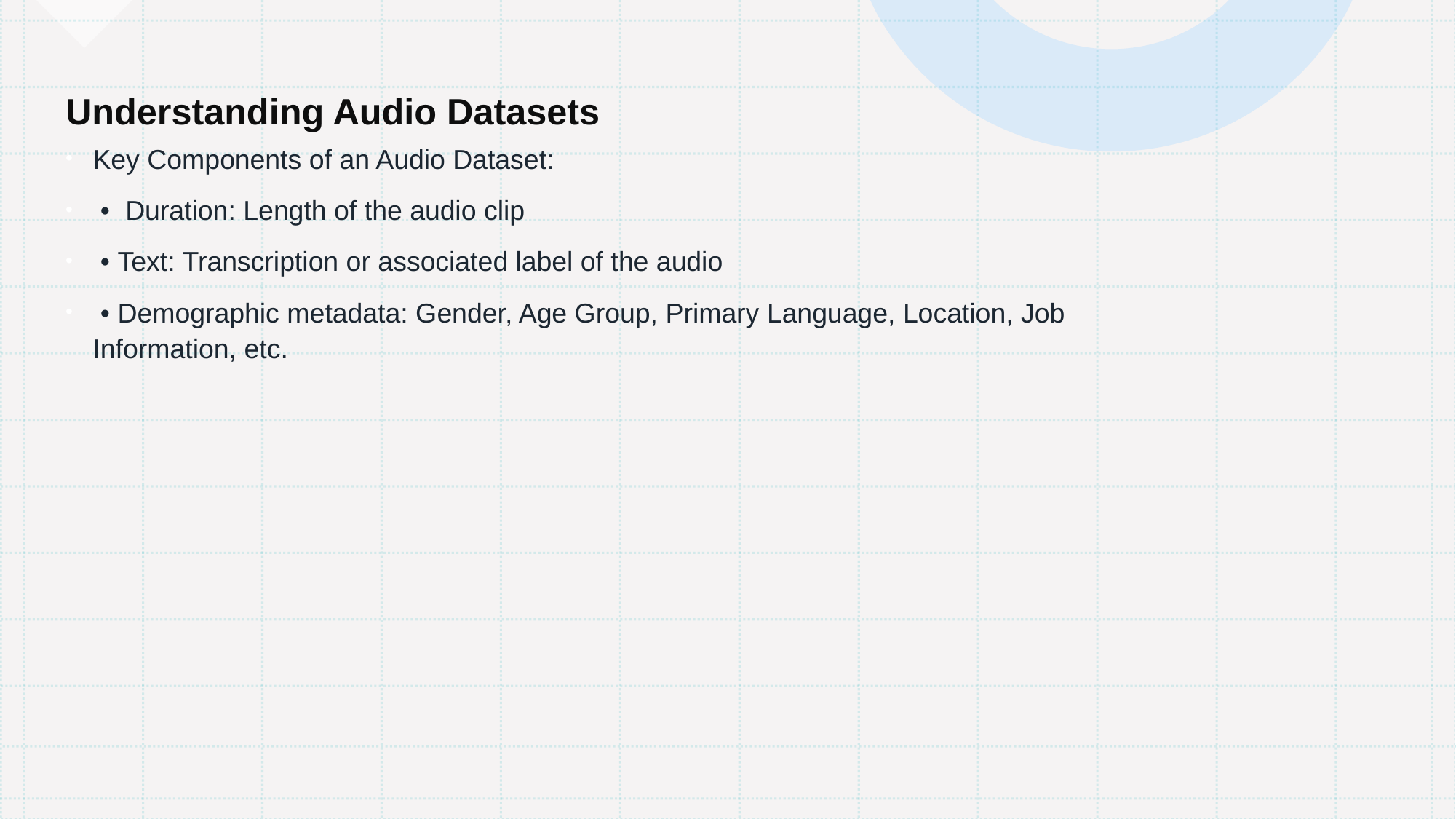

# Understanding Audio Datasets
Key Components of an Audio Dataset:
 •  Duration: Length of the audio clip
 • Text: Transcription or associated label of the audio
 • Demographic metadata: Gender, Age Group, Primary Language, Location, Job Information, etc.